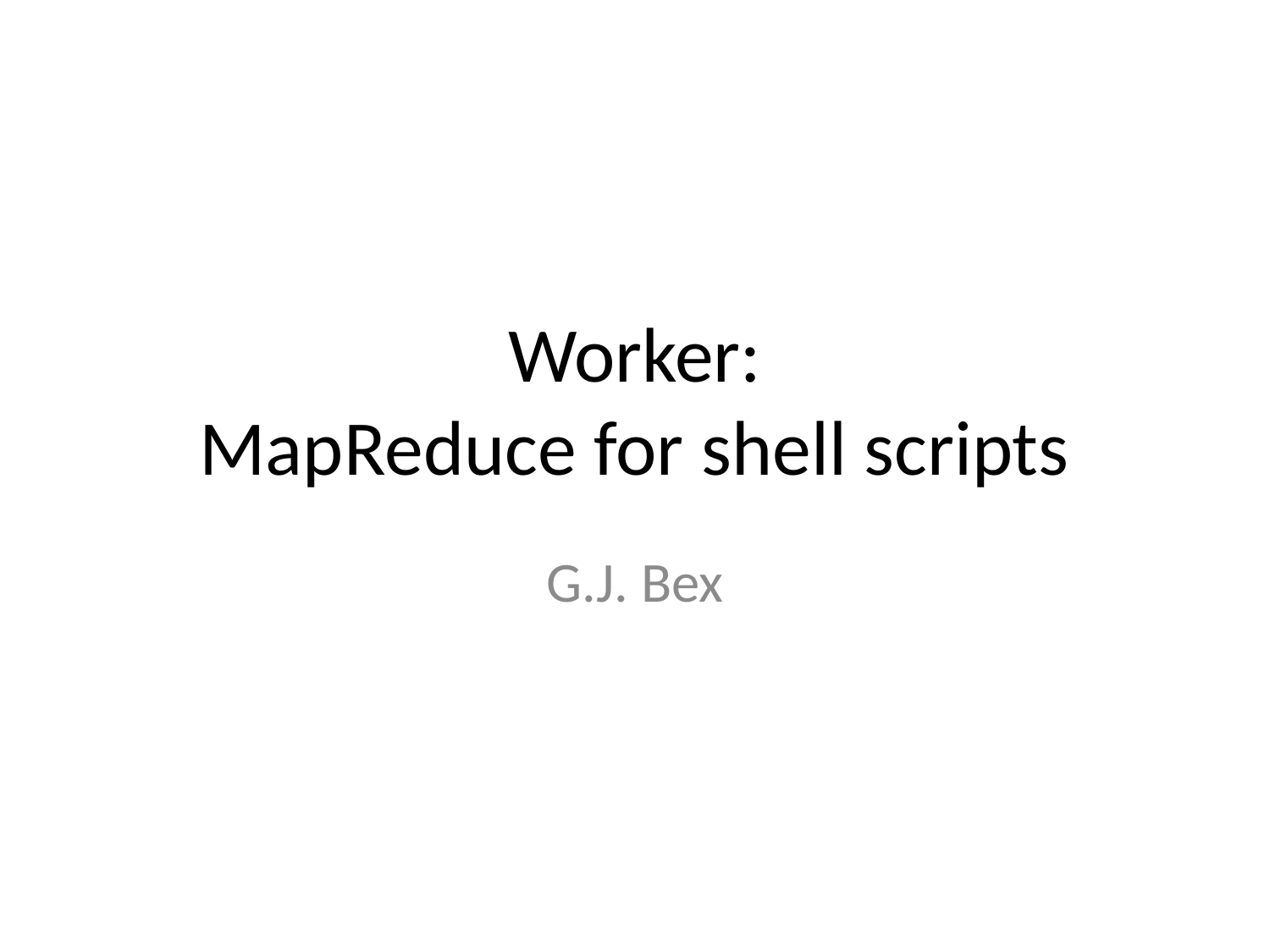

# Worker: MapReduce for shell scripts
G.J. Bex